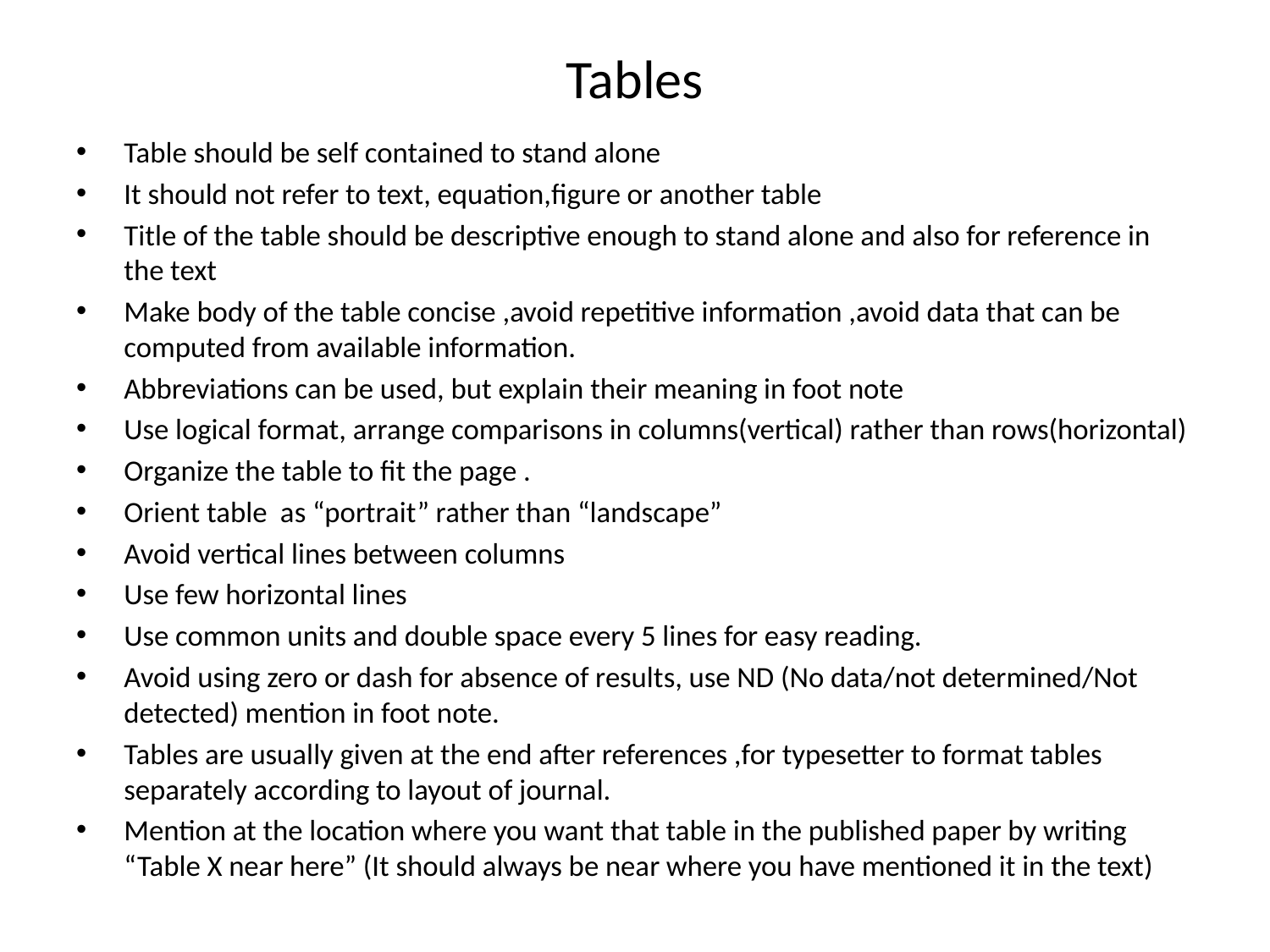

# Tables
Table should be self contained to stand alone
It should not refer to text, equation,figure or another table
Title of the table should be descriptive enough to stand alone and also for reference in the text
Make body of the table concise ,avoid repetitive information ,avoid data that can be computed from available information.
Abbreviations can be used, but explain their meaning in foot note
Use logical format, arrange comparisons in columns(vertical) rather than rows(horizontal)
Organize the table to fit the page .
Orient table  as “portrait” rather than “landscape”
Avoid vertical lines between columns
Use few horizontal lines
Use common units and double space every 5 lines for easy reading.
Avoid using zero or dash for absence of results, use ND (No data/not determined/Not detected) mention in foot note.
Tables are usually given at the end after references ,for typesetter to format tables separately according to layout of journal.
Mention at the location where you want that table in the published paper by writing “Table X near here” (It should always be near where you have mentioned it in the text)